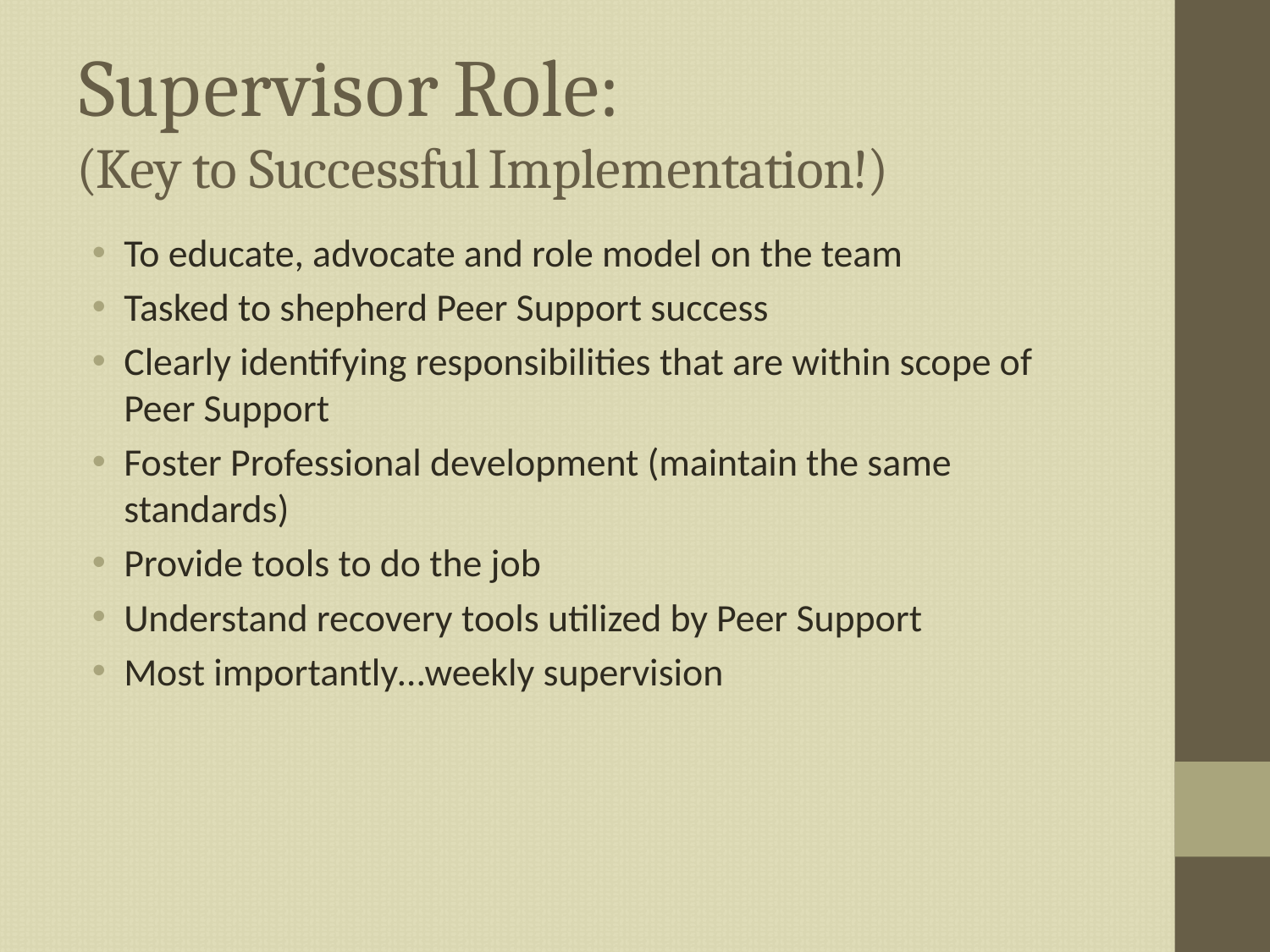

# Supervisor Role: (Key to Successful Implementation!)
To educate, advocate and role model on the team
Tasked to shepherd Peer Support success
Clearly identifying responsibilities that are within scope of Peer Support
Foster Professional development (maintain the same standards)
Provide tools to do the job
Understand recovery tools utilized by Peer Support
Most importantly…weekly supervision